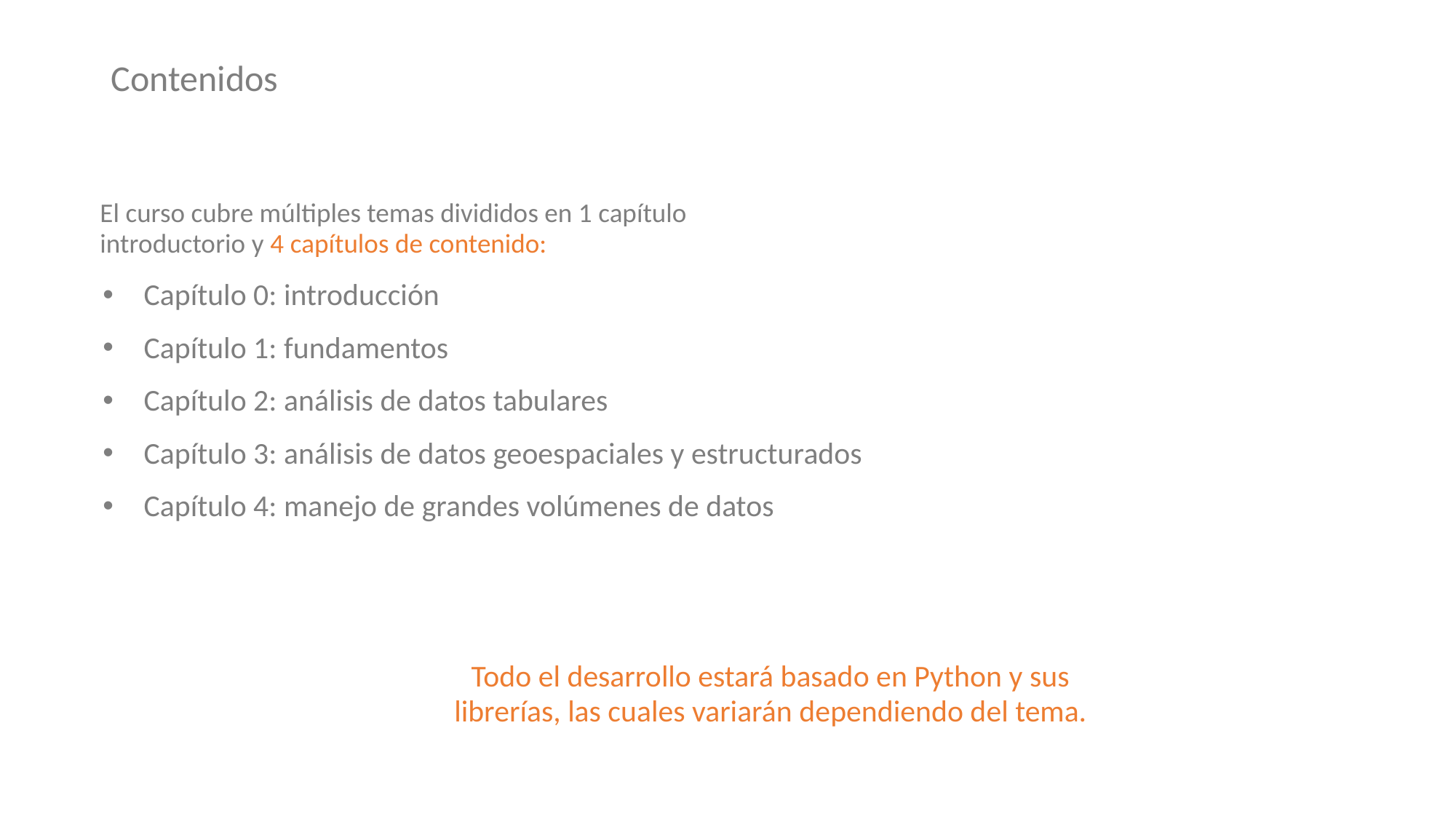

# Contenidos
El curso cubre múltiples temas divididos en 1 capítulo introductorio y 4 capítulos de contenido:
Capítulo 0: introducción
Capítulo 1: fundamentos
Capítulo 2: análisis de datos tabulares
Capítulo 3: análisis de datos geoespaciales y estructurados
Capítulo 4: manejo de grandes volúmenes de datos
Todo el desarrollo estará basado en Python y sus librerías, las cuales variarán dependiendo del tema.